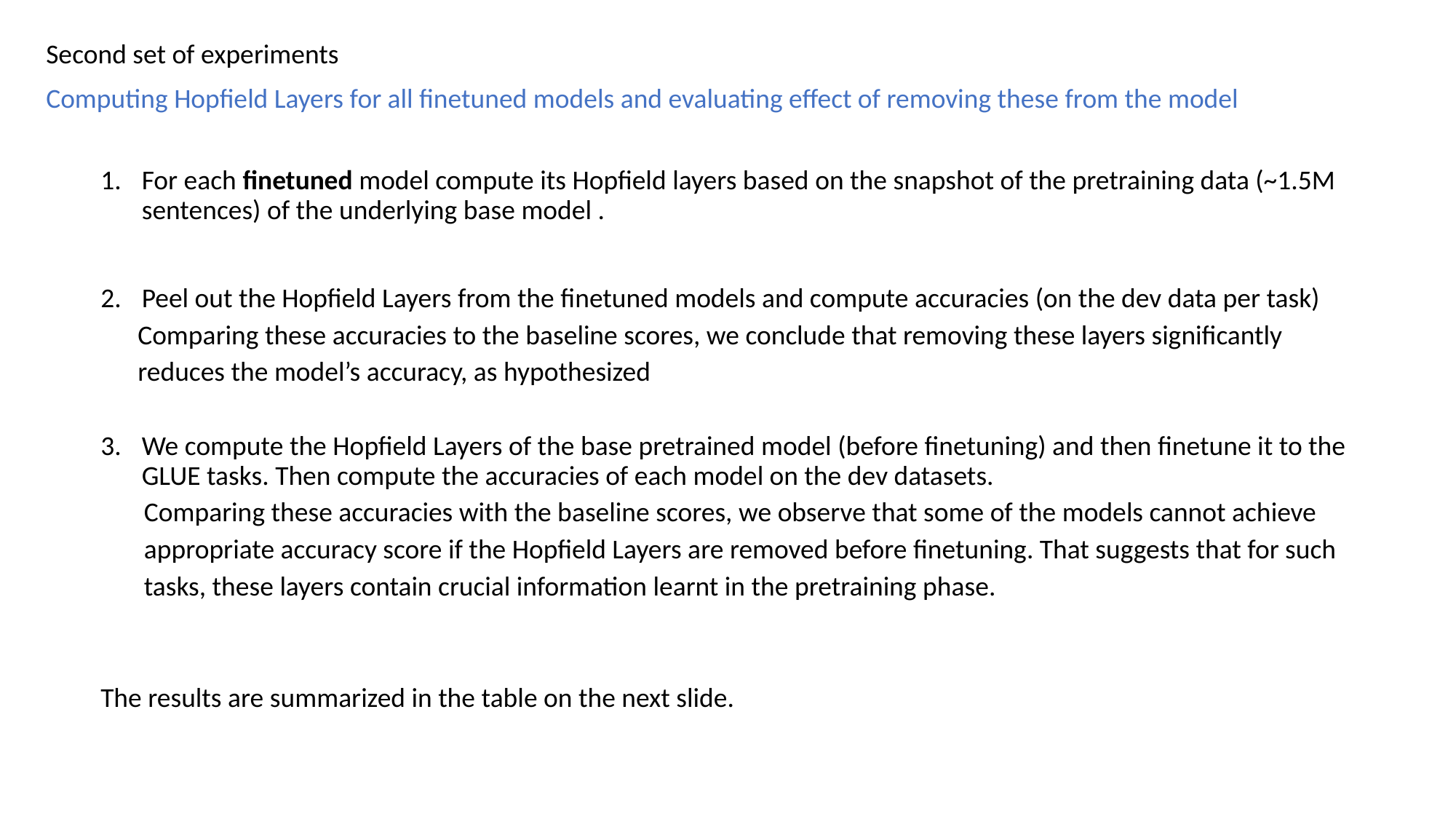

Second set of experiments
Computing Hopfield Layers for all finetuned models and evaluating effect of removing these from the model

For each finetuned model compute its Hopfield layers based on the snapshot of the pretraining data (~1.5M sentences) of the underlying base model .

Peel out the Hopfield Layers from the finetuned models and compute accuracies (on the dev data per task)
      Comparing these accuracies to the baseline scores, we conclude that removing these layers significantly
      reduces the model’s accuracy, as hypothesized

We compute the Hopfield Layers of the base pretrained model (before finetuning) and then finetune it to the GLUE tasks. Then compute the accuracies of each model on the dev datasets.
       Comparing these accuracies with the baseline scores, we observe that some of the models cannot achieve
       appropriate accuracy score if the Hopfield Layers are removed before finetuning. That suggests that for such
       tasks, these layers contain crucial information learnt in the pretraining phase.

The results are summarized in the table on the next slide.